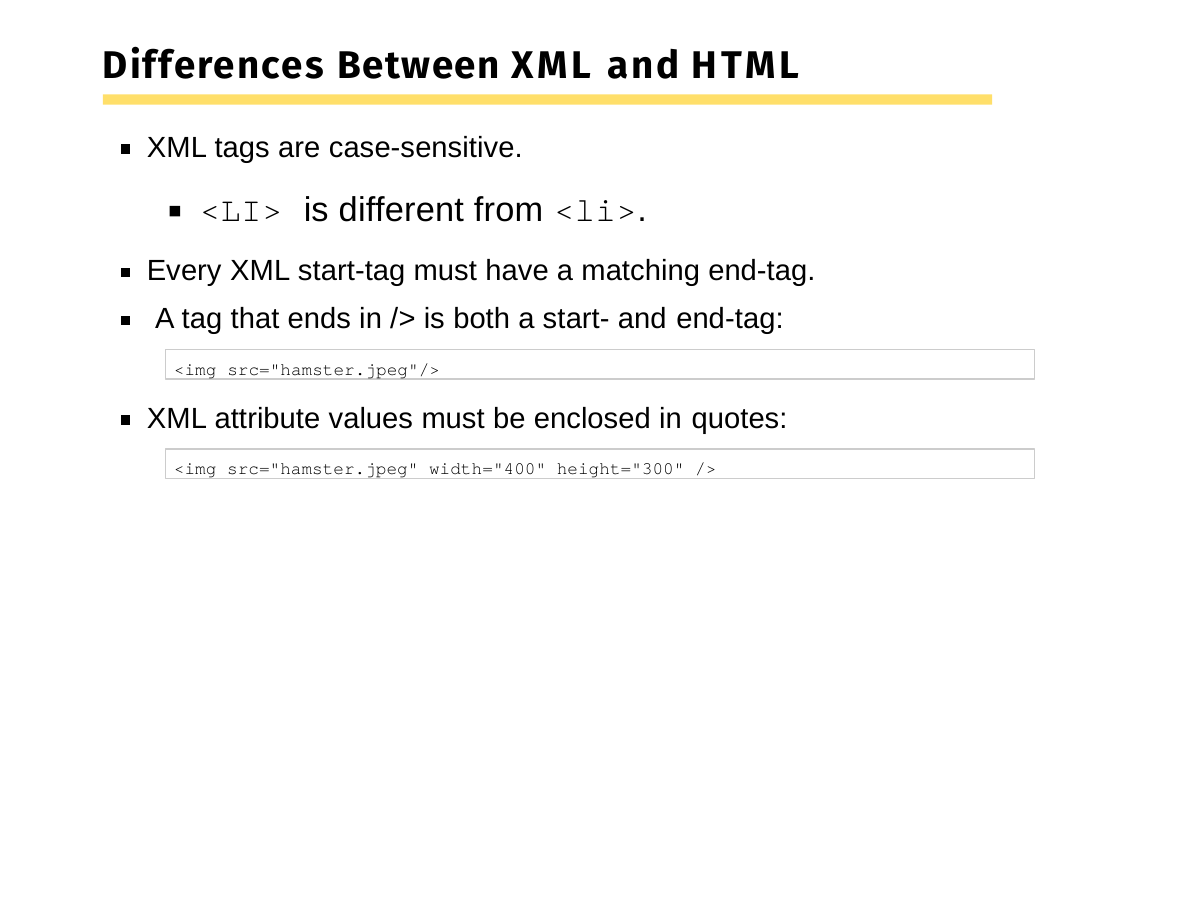

# Differences Between XML and HTML
XML tags are case-sensitive.
<LI> is different from <li>.
Every XML start-tag must have a matching end-tag.  A tag that ends in /> is both a start- and end-tag:

<img src="hamster.jpeg"/>
XML attribute values must be enclosed in quotes:

<img src="hamster.jpeg" width="400" height="300" />